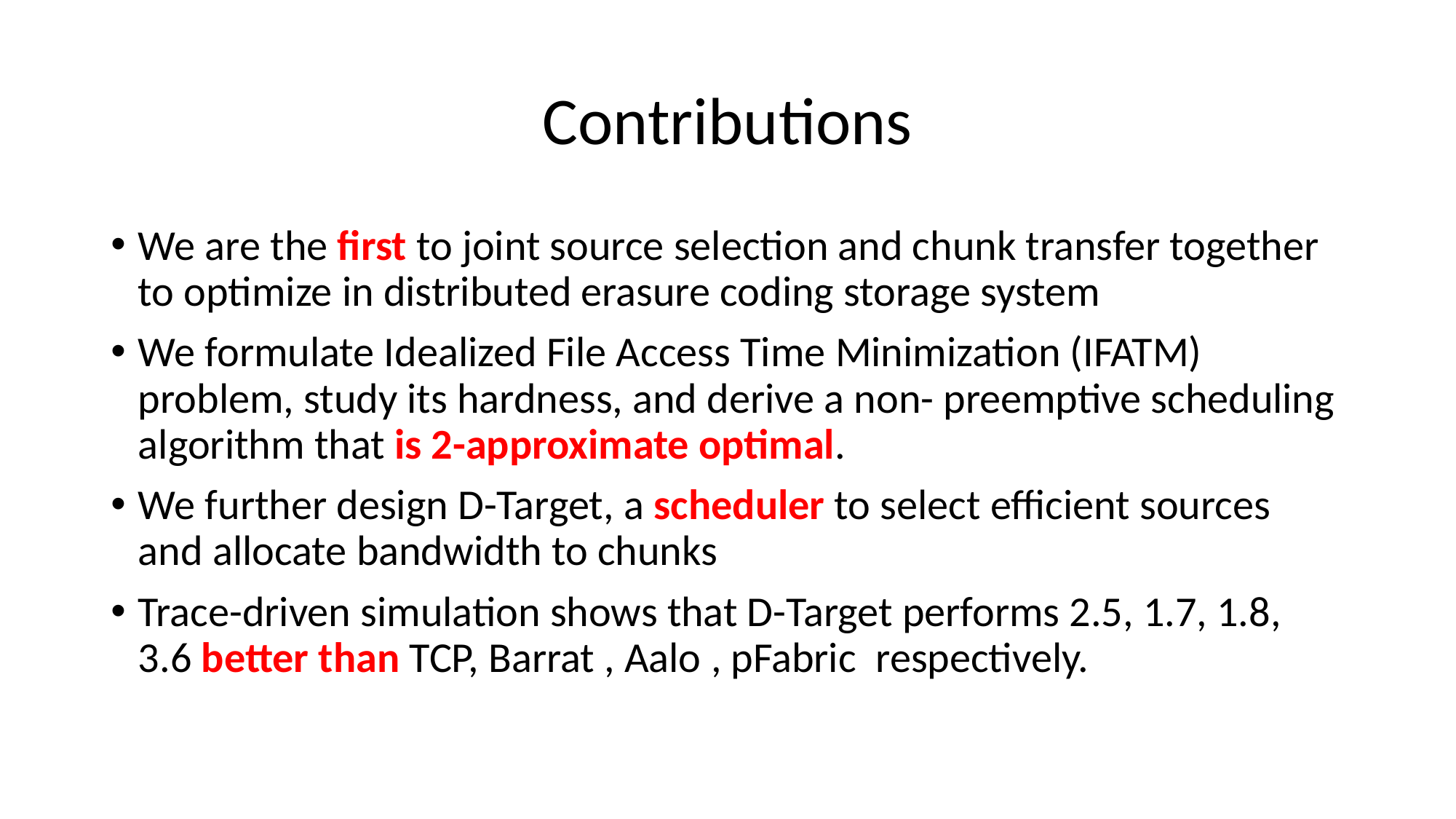

# Contributions
We are the first to joint source selection and chunk transfer together to optimize in distributed erasure coding storage system
We formulate Idealized File Access Time Minimization (IFATM) problem, study its hardness, and derive a non- preemptive scheduling algorithm that is 2-approximate optimal.
We further design D-Target, a scheduler to select efficient sources and allocate bandwidth to chunks
Trace-driven simulation shows that D-Target performs 2.5, 1.7, 1.8, 3.6 better than TCP, Barrat , Aalo , pFabric  respectively.